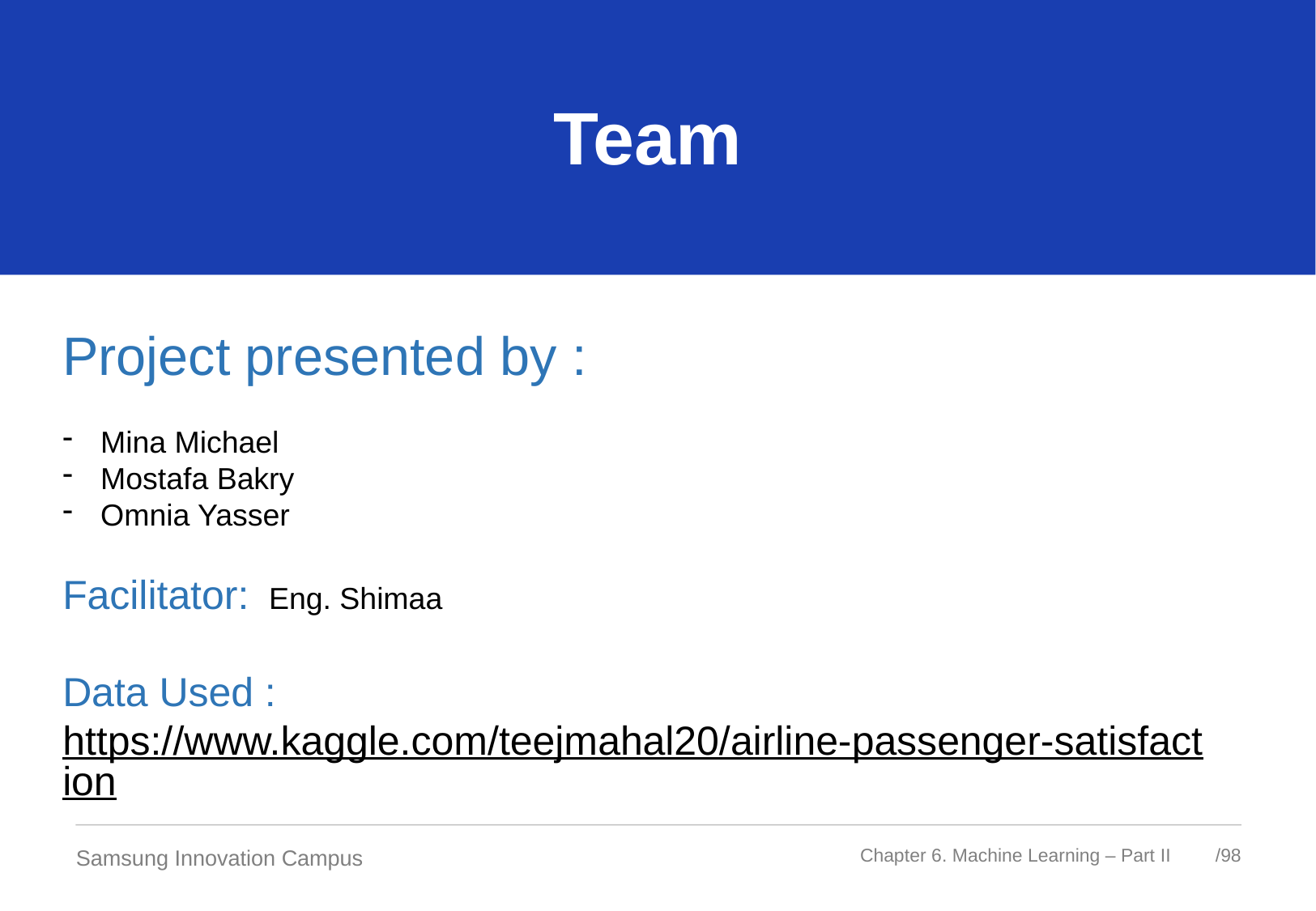

Team
Project presented by :

Mina Michael
Mostafa Bakry
Omnia Yasser

Facilitator:  Eng. Shimaa

Data Used : https://www.kaggle.com/teejmahal20/airline-passenger-satisfaction